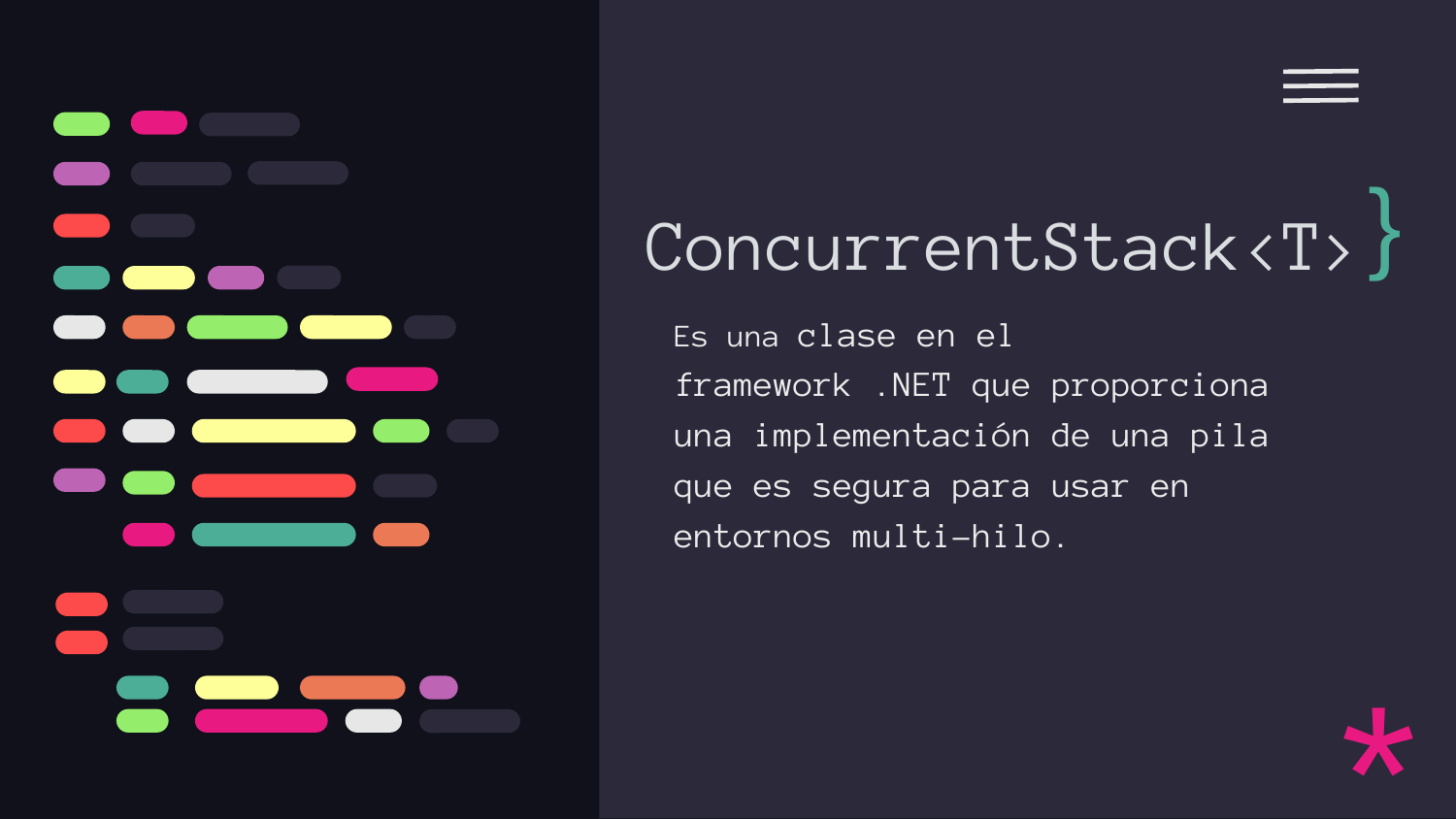

}
# ConcurrentStack<T>
Es una clase en el framework .NET que proporciona una implementación de una pila que es segura para usar en entornos multi-hilo.
*